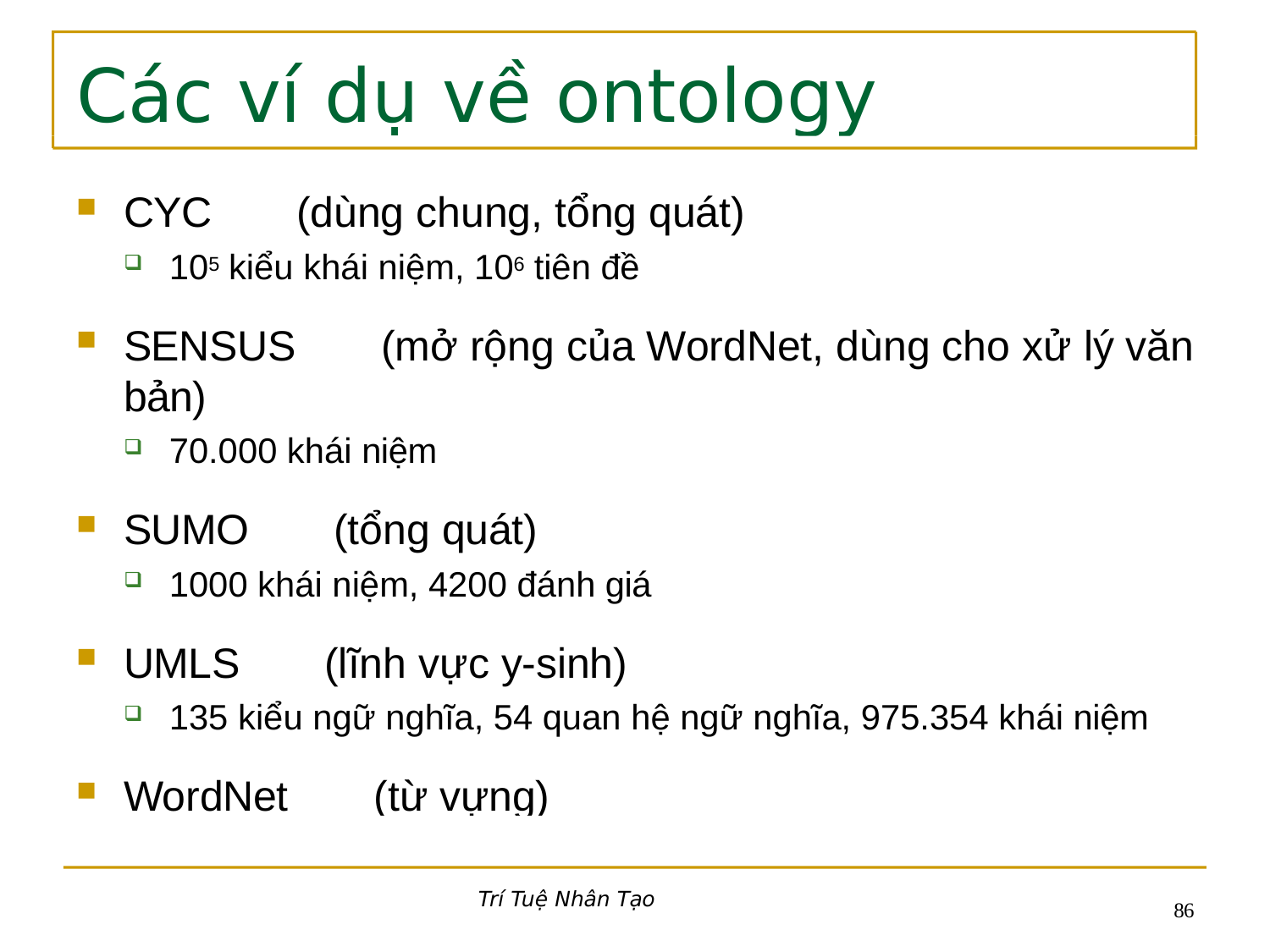

# Các ví dụ về ontology

CYC	(dùng chung, tổng quát)
105 kiểu khái niệm, 106 tiên đề
SENSUS	(mở rộng của WordNet, dùng cho xử lý văn bản)
70.000 khái niệm
SUMO	(tổng quát)
1000 khái niệm, 4200 đánh giá
UMLS	(lĩnh vực y-sinh)
135 kiểu ngữ nghĩa, 54 quan hệ ngữ nghĩa, 975.354 khái niệm
WordNet	(từ vựng)
152.059 dạng từ, 115,424 cụm từ

Trí Tuệ Nhân Tạo
86